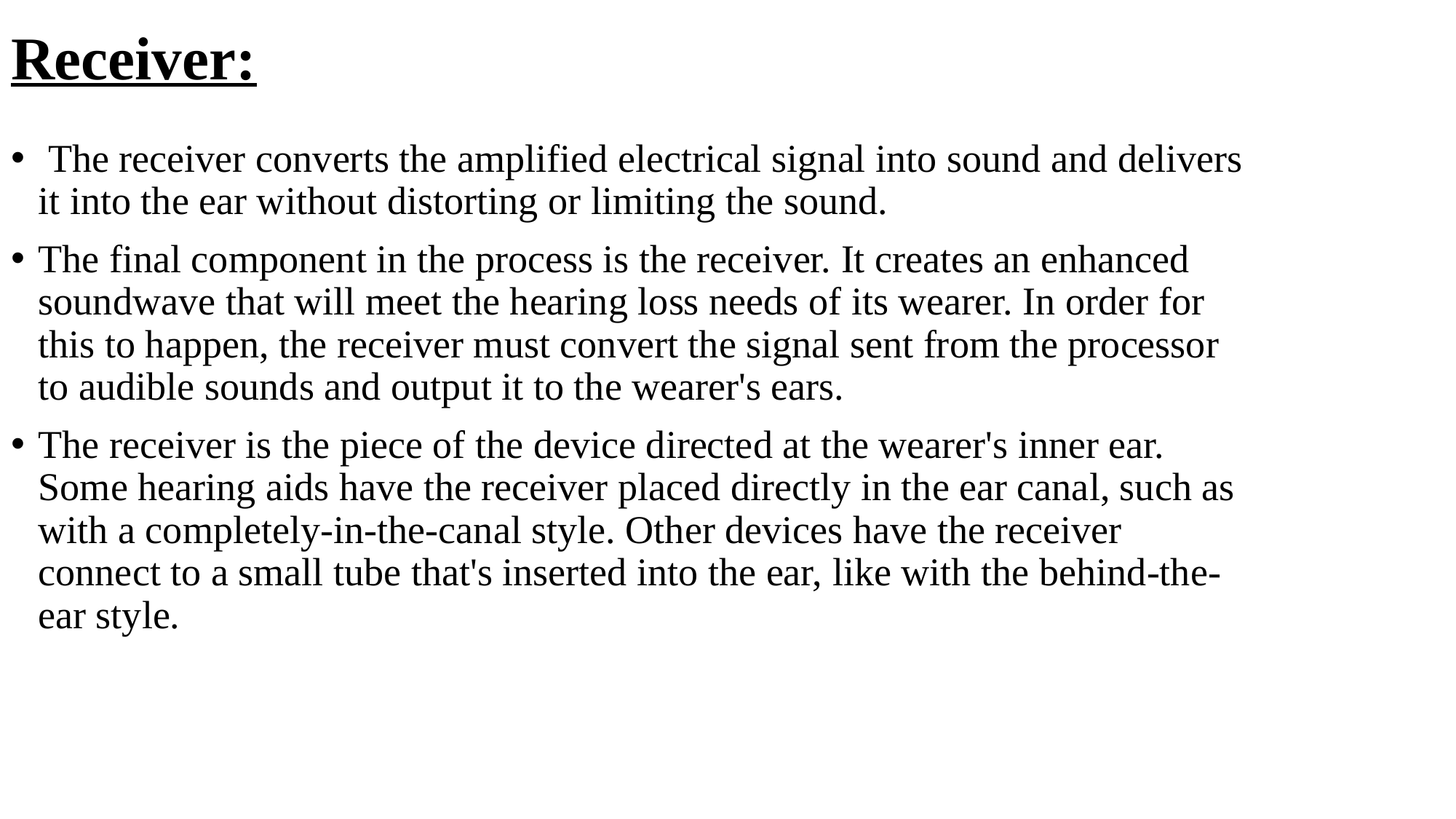

Receiver:
 The receiver converts the amplified electrical signal into sound and delivers it into the ear without distorting or limiting the sound.
The final component in the process is the receiver. It creates an enhanced soundwave that will meet the hearing loss needs of its wearer. In order for this to happen, the receiver must convert the signal sent from the processor to audible sounds and output it to the wearer's ears.
The receiver is the piece of the device directed at the wearer's inner ear. Some hearing aids have the receiver placed directly in the ear canal, such as with a completely-in-the-canal style. Other devices have the receiver connect to a small tube that's inserted into the ear, like with the behind-the-ear style.